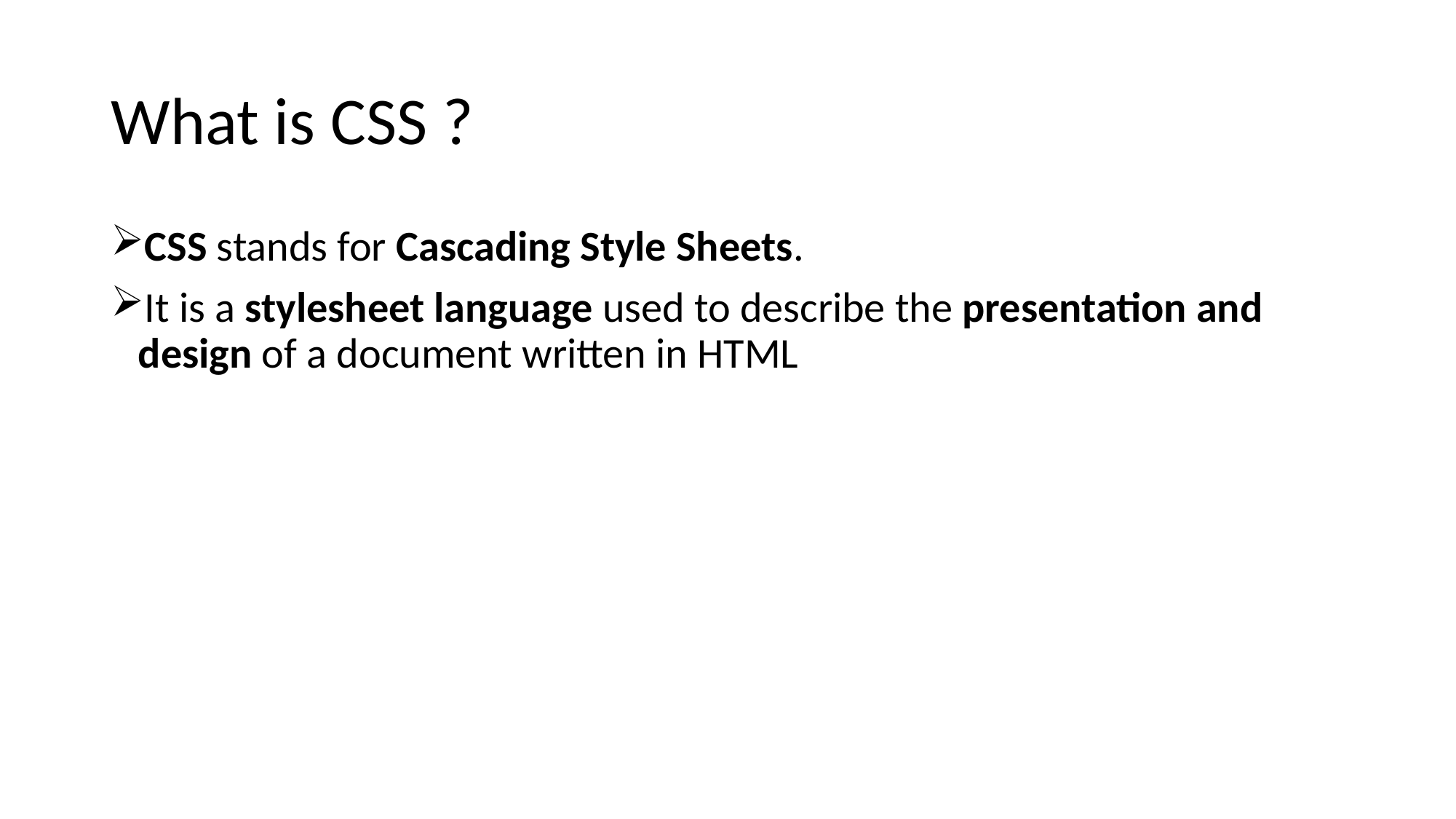

# What is CSS ?
CSS stands for Cascading Style Sheets.
It is a stylesheet language used to describe the presentation and design of a document written in HTML